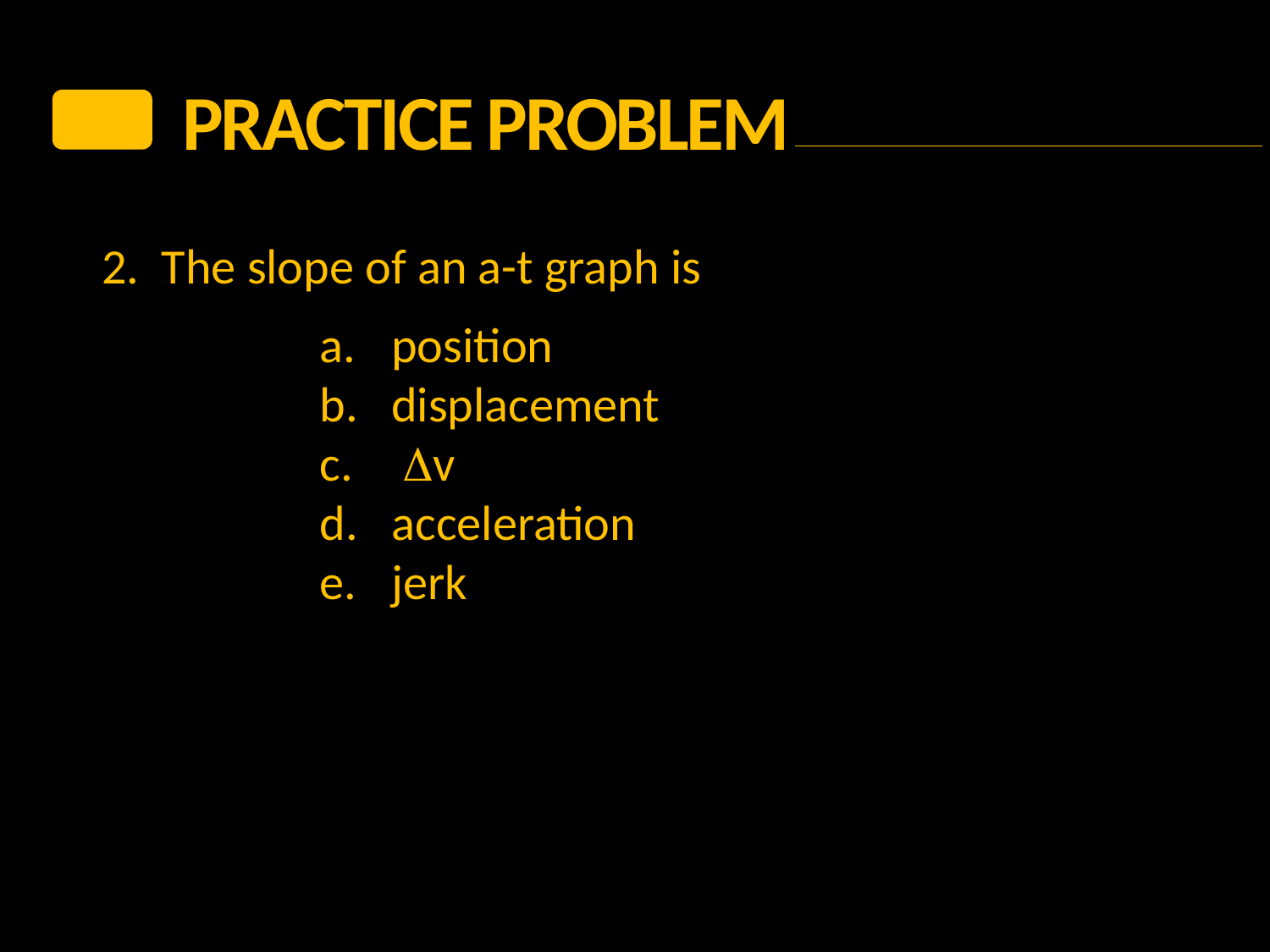

PRACTICE Problem

2.  The slope of an a-t graph is
position
displacement
 Δv
acceleration
jerk